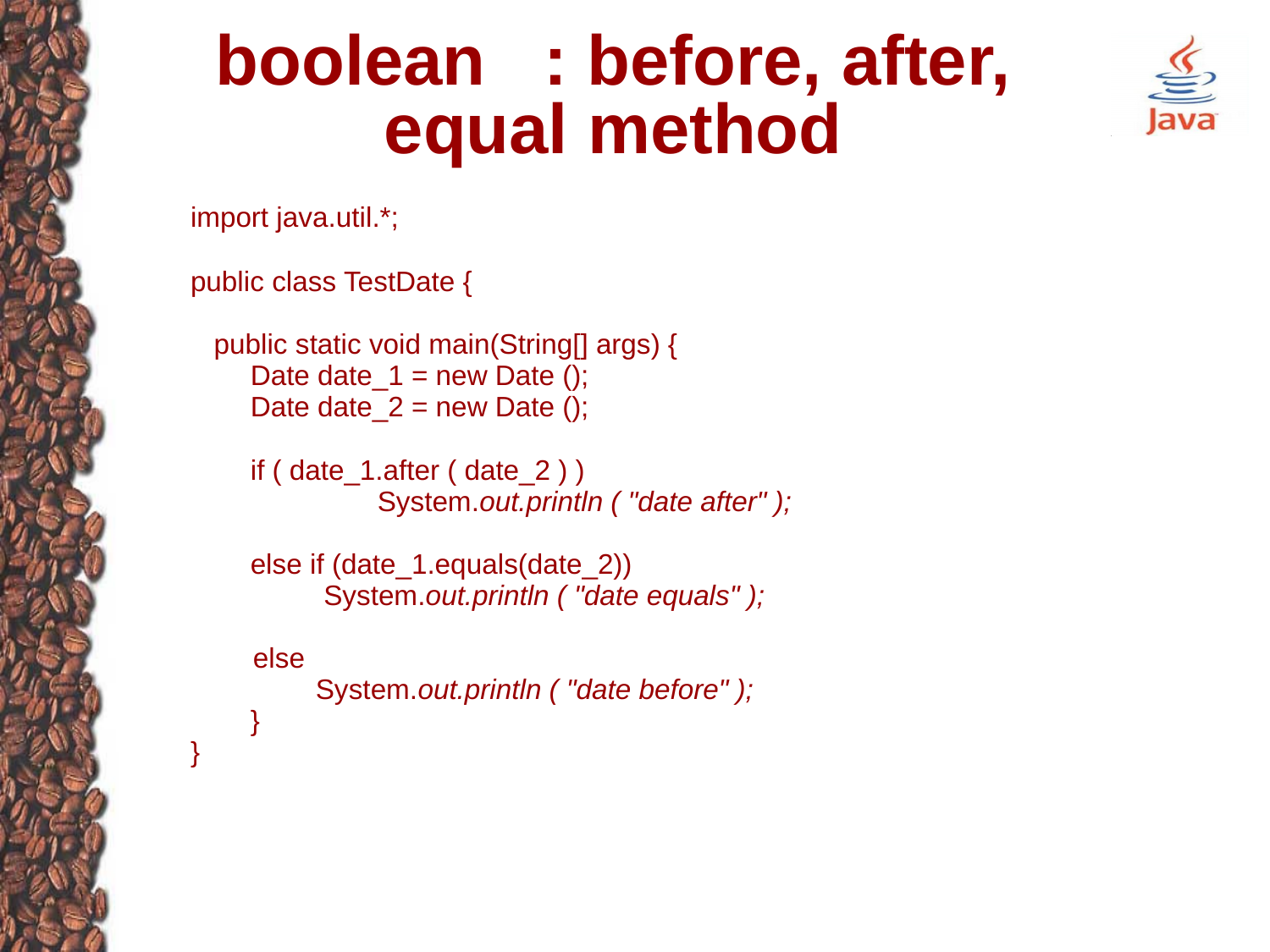

# boolean   : before, after, equal method
import java.util.*;

public class TestDate {

   public static void main(String[] args) {
   	Date date_1 = new Date ();
   	Date date_2 = new Date ();

	if ( date_1.after ( date_2 ) )
   	      	System.out.println ( "date after" );

   	else if (date_1.equals(date_2))
                 System.out.println ( "date equals" );

        else
                System.out.println ( "date before" );
   	}
}